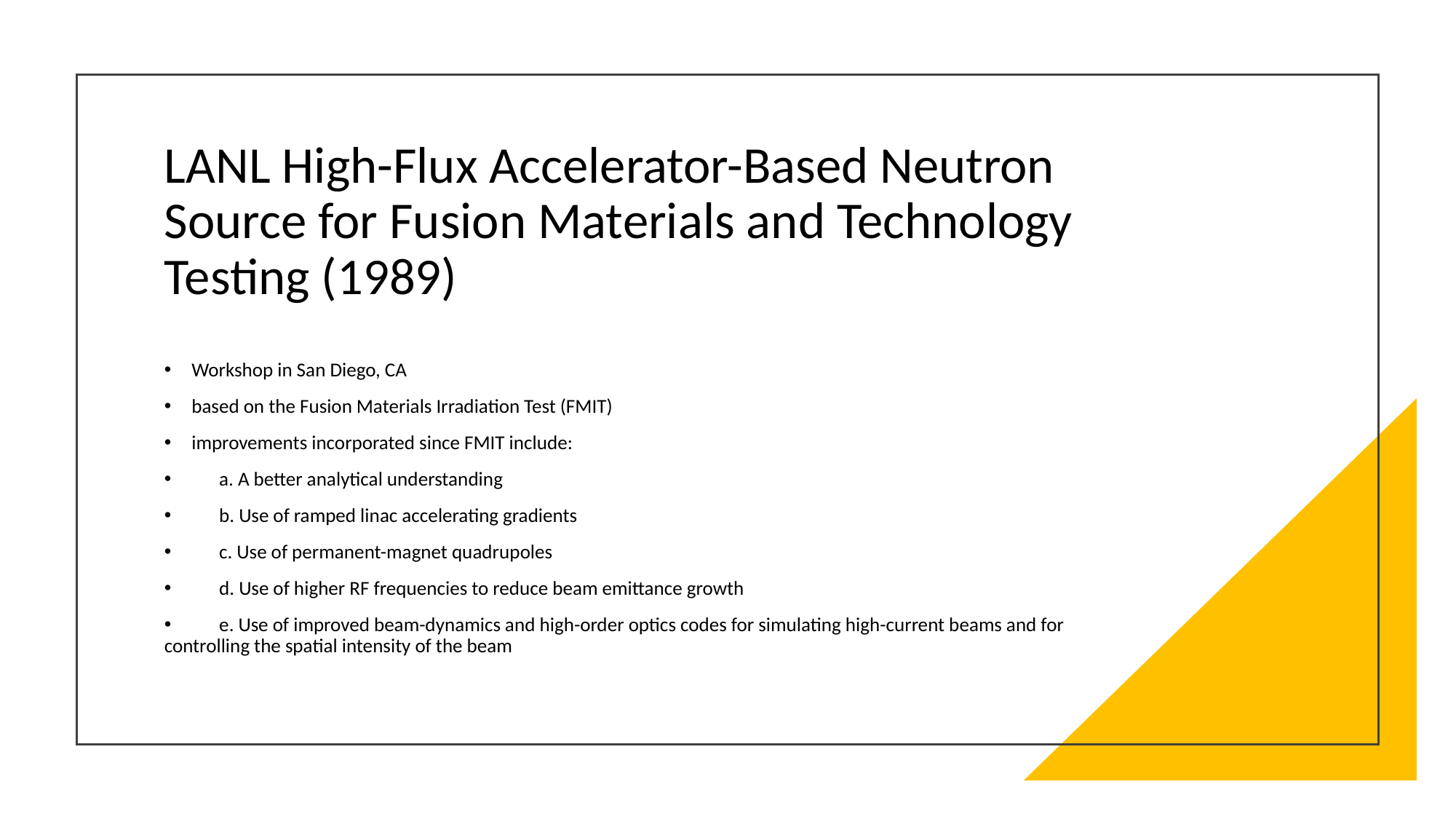

LANL High-Flux Accelerator-Based Neutron Source for Fusion Materials and Technology Testing (1989)
Workshop in San Diego, CA
based on the Fusion Materials Irradiation Test (FMIT)
improvements incorporated since FMIT include:
           a. A better analytical understanding
           b. Use of ramped linac accelerating gradients
           c. Use of permanent-magnet quadrupoles
           d. Use of higher RF frequencies to reduce beam emittance growth
           e. Use of improved beam-dynamics and high-order optics codes for simulating high-current beams and for controlling the spatial intensity of the beam